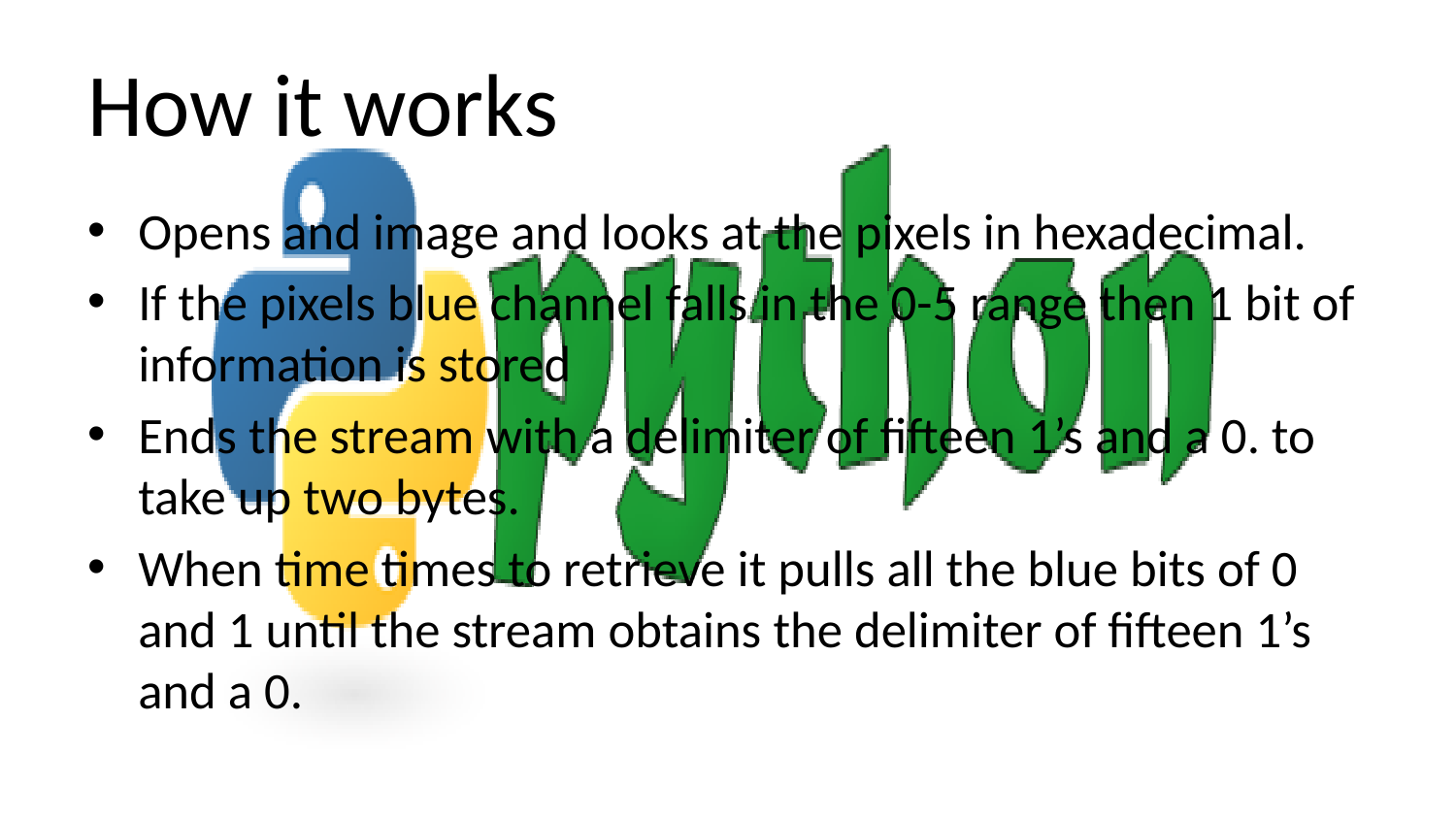

# How it works
Opens and image and looks at the pixels in hexadecimal.
If the pixels blue channel falls in the 0-5 range then 1 bit of information is stored
Ends the stream with a delimiter of fifteen 1’s and a 0. to take up two bytes.
When time times to retrieve it pulls all the blue bits of 0 and 1 until the stream obtains the delimiter of fifteen 1’s and a 0.